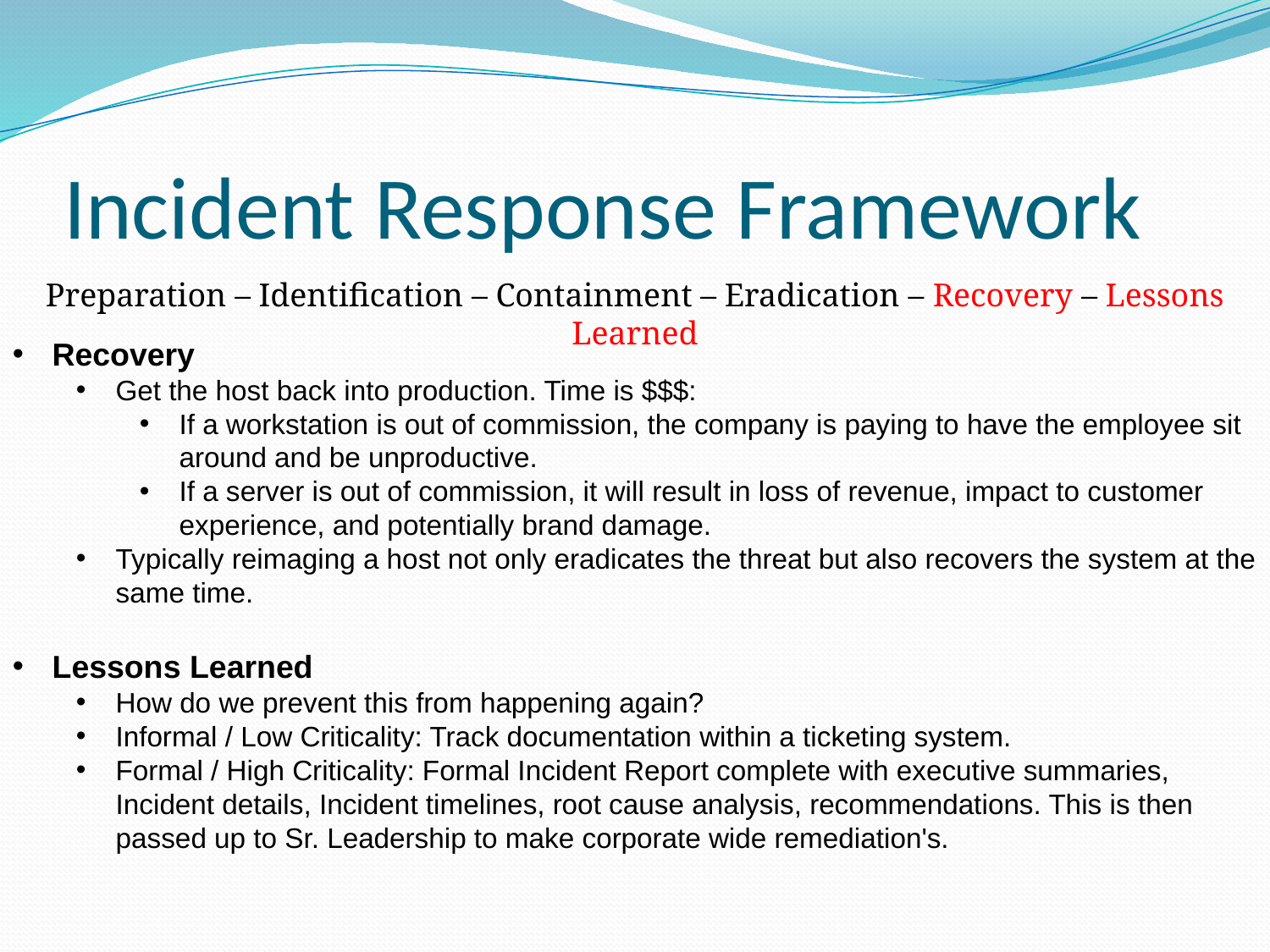

# Incident Response Framework
Preparation – Identification – Containment – Eradication – Recovery – Lessons Learned
Recovery
Get the host back into production. Time is $$$:
If a workstation is out of commission, the company is paying to have the employee sit around and be unproductive.
If a server is out of commission, it will result in loss of revenue, impact to customer experience, and potentially brand damage.
Typically reimaging a host not only eradicates the threat but also recovers the system at the same time.

Lessons Learned
How do we prevent this from happening again?
Informal / Low Criticality: Track documentation within a ticketing system.
Formal / High Criticality: Formal Incident Report complete with executive summaries, Incident details, Incident timelines, root cause analysis, recommendations. This is then passed up to Sr. Leadership to make corporate wide remediation's.